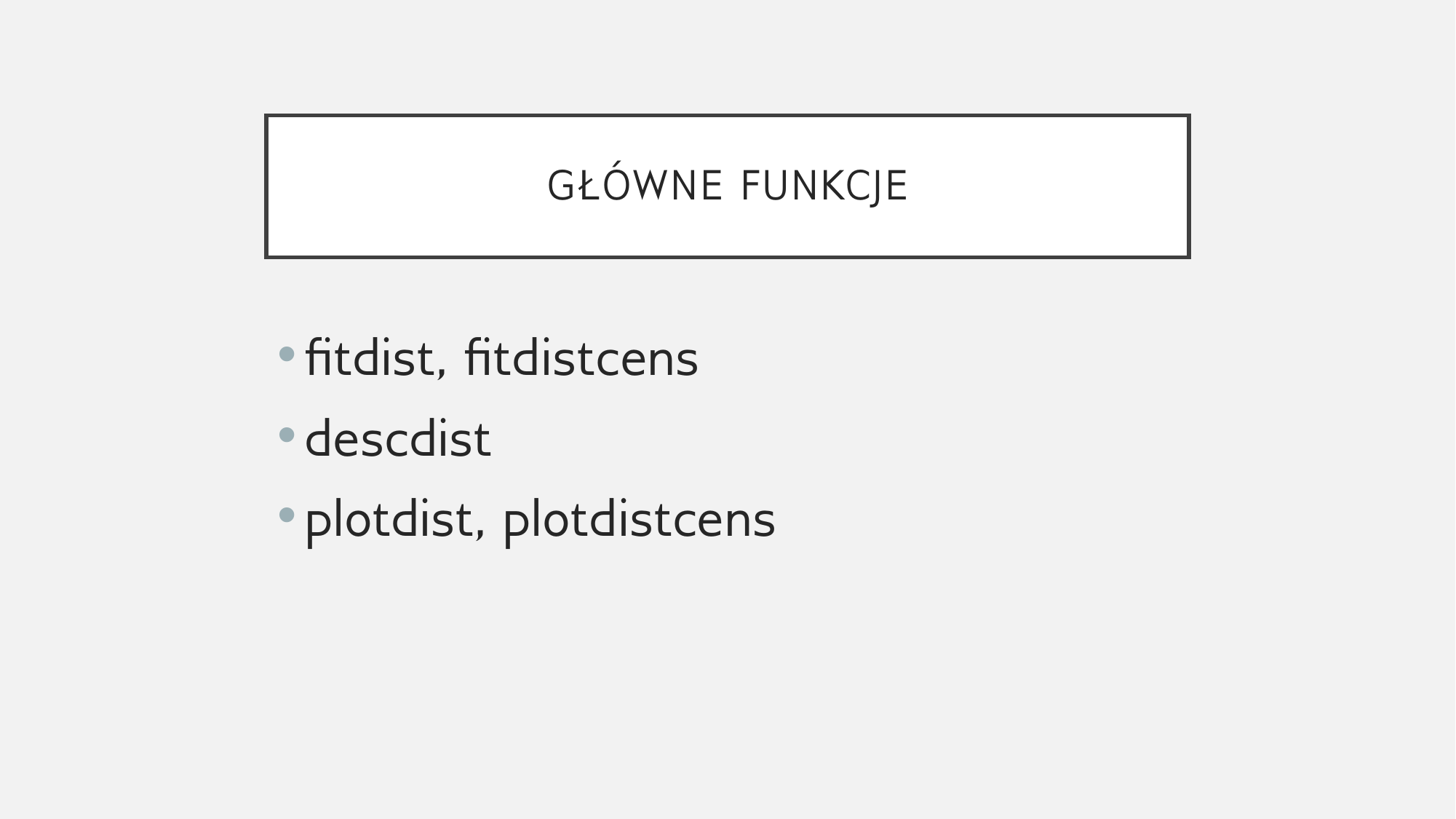

# Główne funkcje
fitdist, fitdistcens
descdist
plotdist, plotdistcens